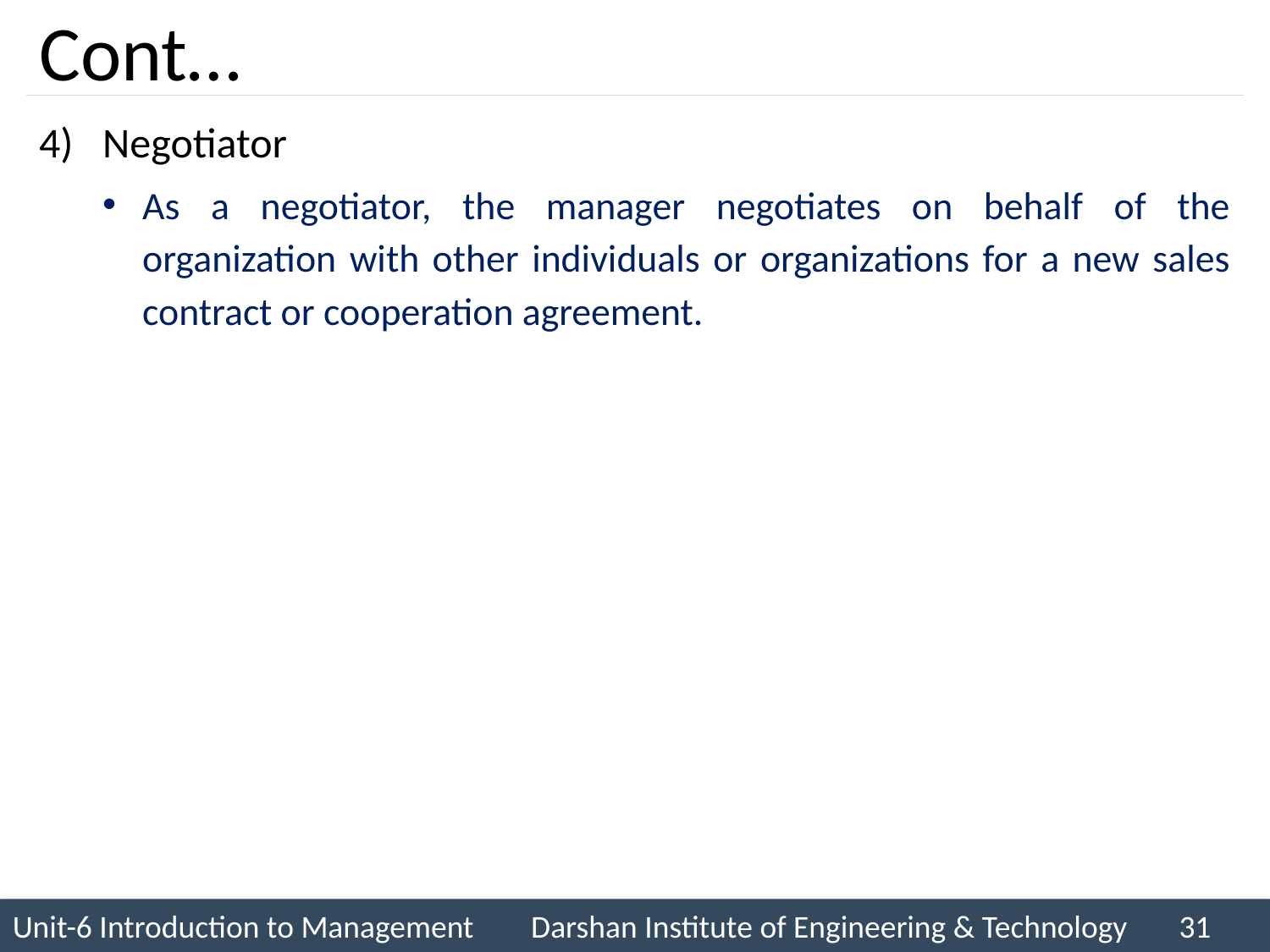

# Cont…
Negotiator
As a negotiator, the manager negotiates on behalf of the organization with other individuals or organizations for a new sales contract or cooperation agreement.